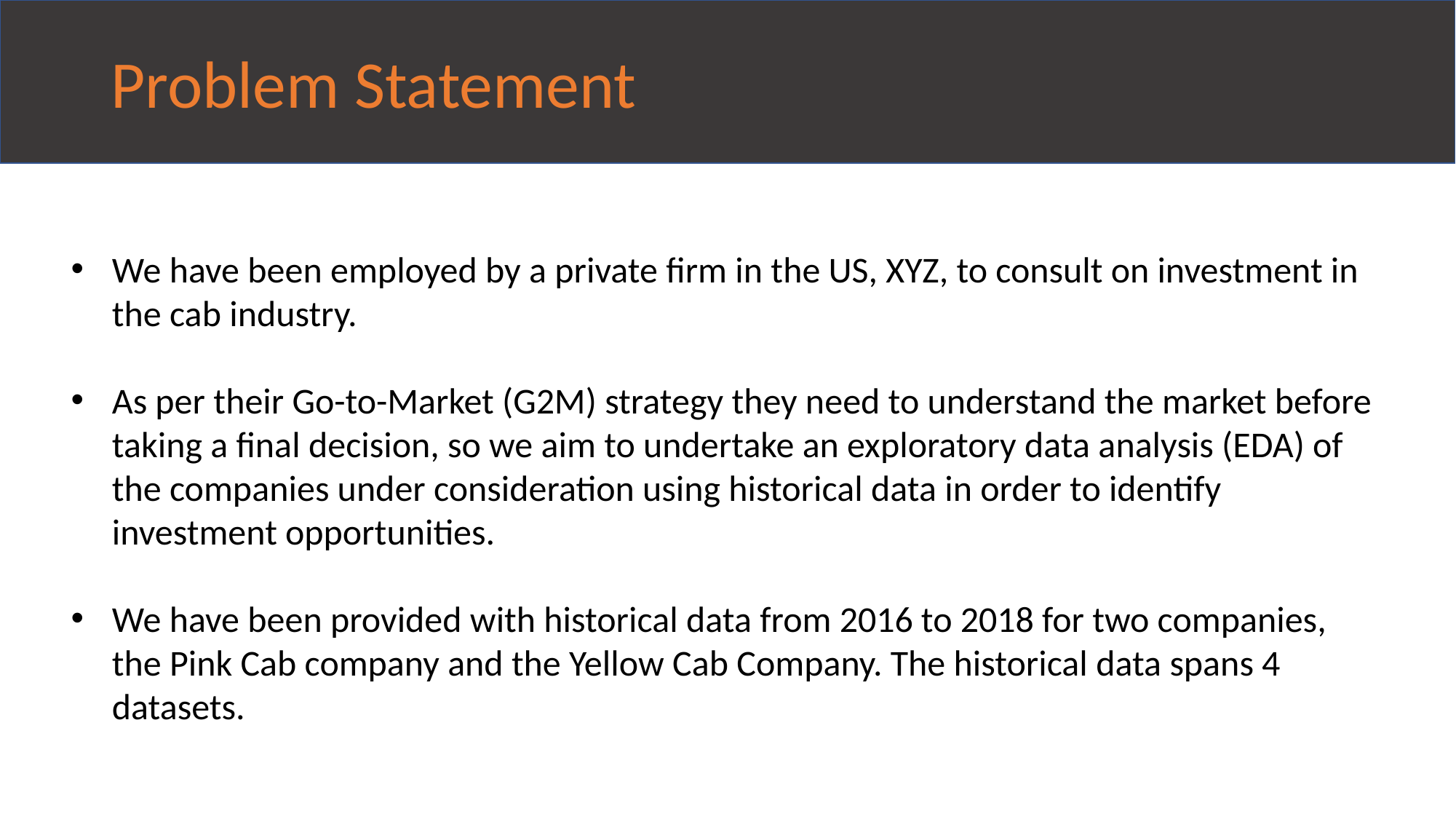

# Problem Statement

We have been employed by a private firm in the US, XYZ, to consult on investment in the cab industry.

As per their Go-to-Market (G2M) strategy they need to understand the market before taking a final decision, so we aim to undertake an exploratory data analysis (EDA) of the companies under consideration using historical data in order to identify investment opportunities.

We have been provided with historical data from 2016 to 2018 for two companies, the Pink Cab company and the Yellow Cab Company. The historical data spans 4 datasets.